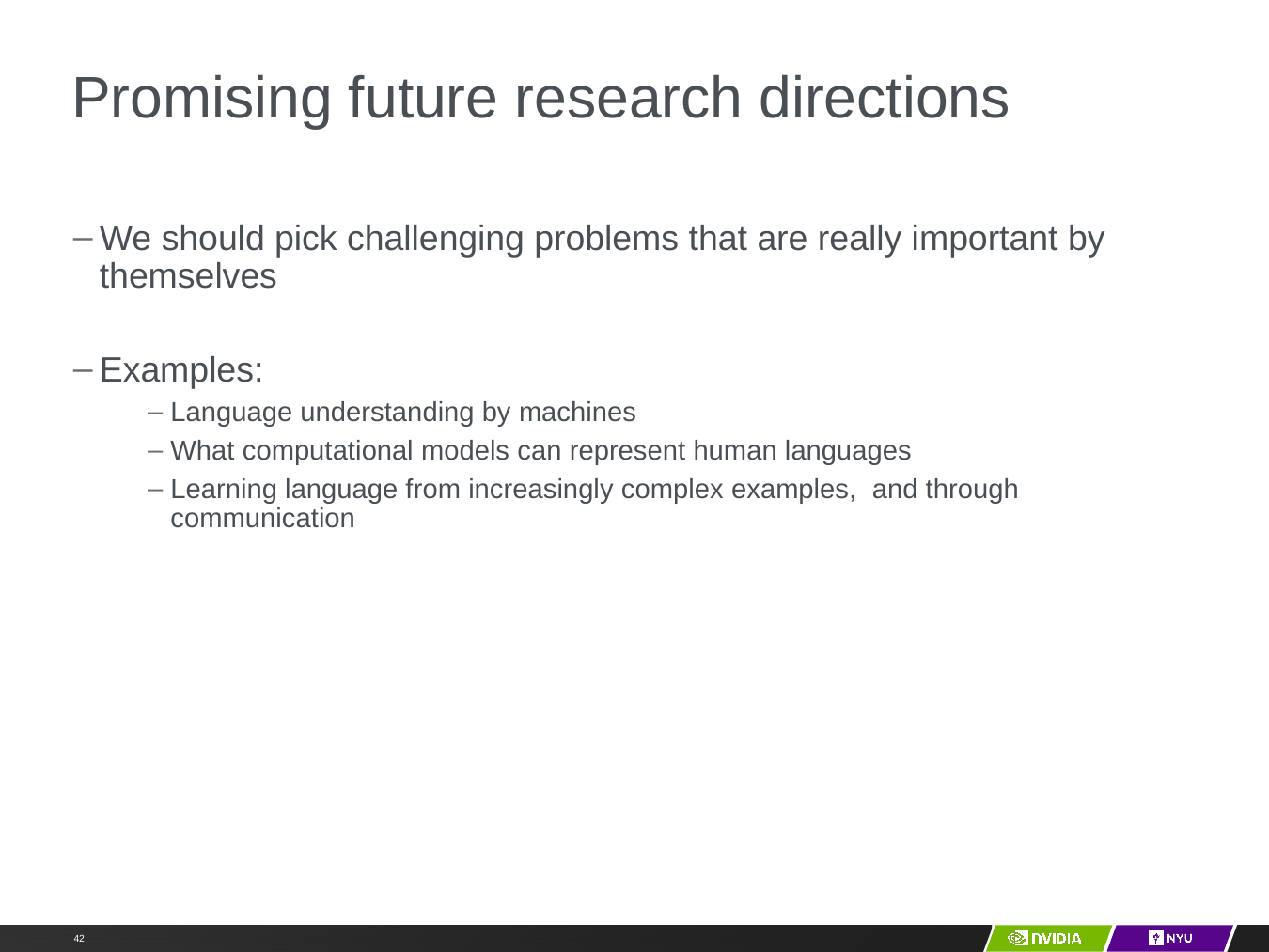

# Promising future research directions
We should pick challenging problems that are really important by themselves

Examples:
Language understanding by machines
What computational models can represent human languages
Learning language from increasingly complex examples,  and through communication